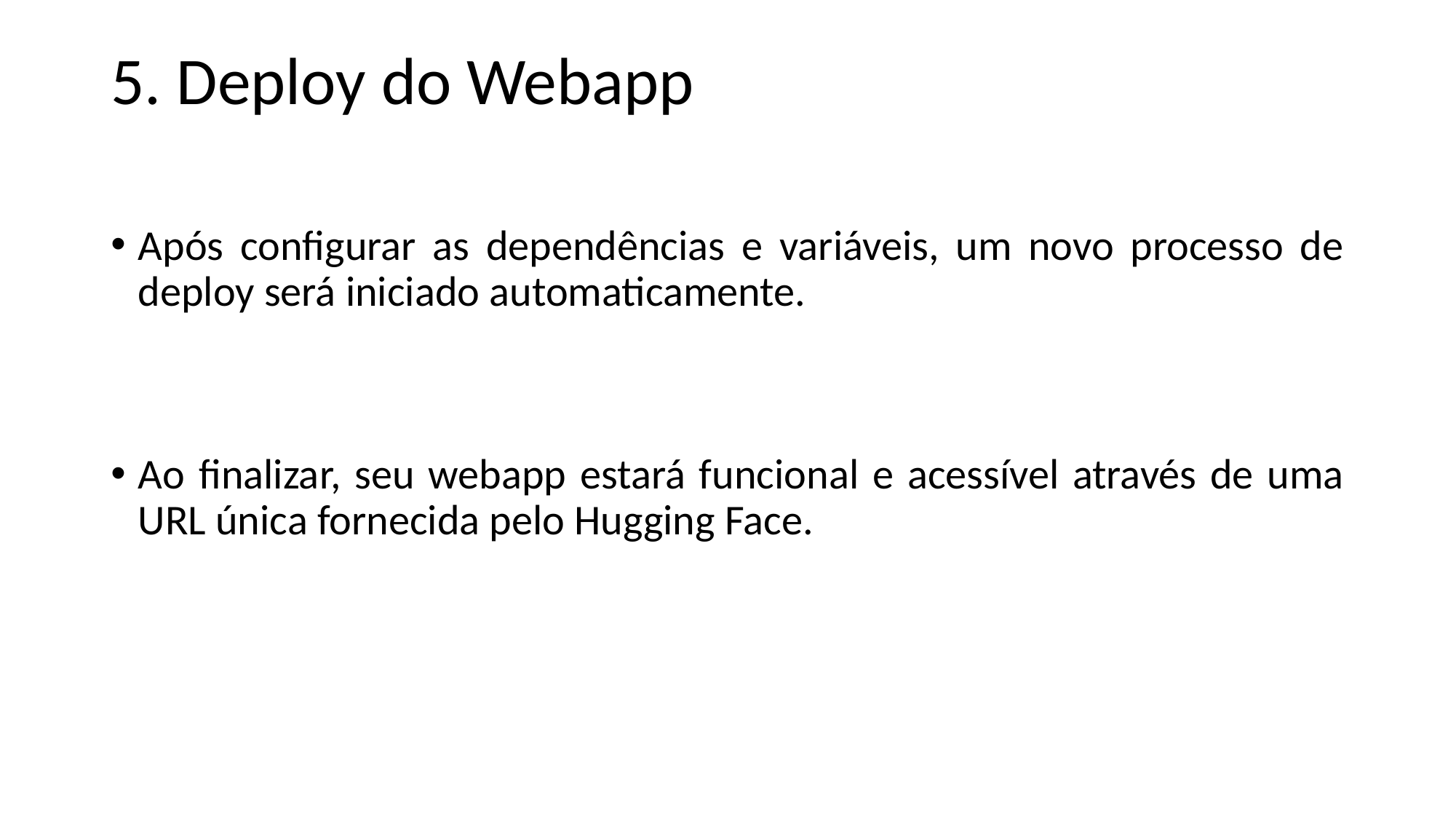

# 5. Deploy do Webapp
Após configurar as dependências e variáveis, um novo processo de deploy será iniciado automaticamente.

Ao finalizar, seu webapp estará funcional e acessível através de uma URL única fornecida pelo Hugging Face.